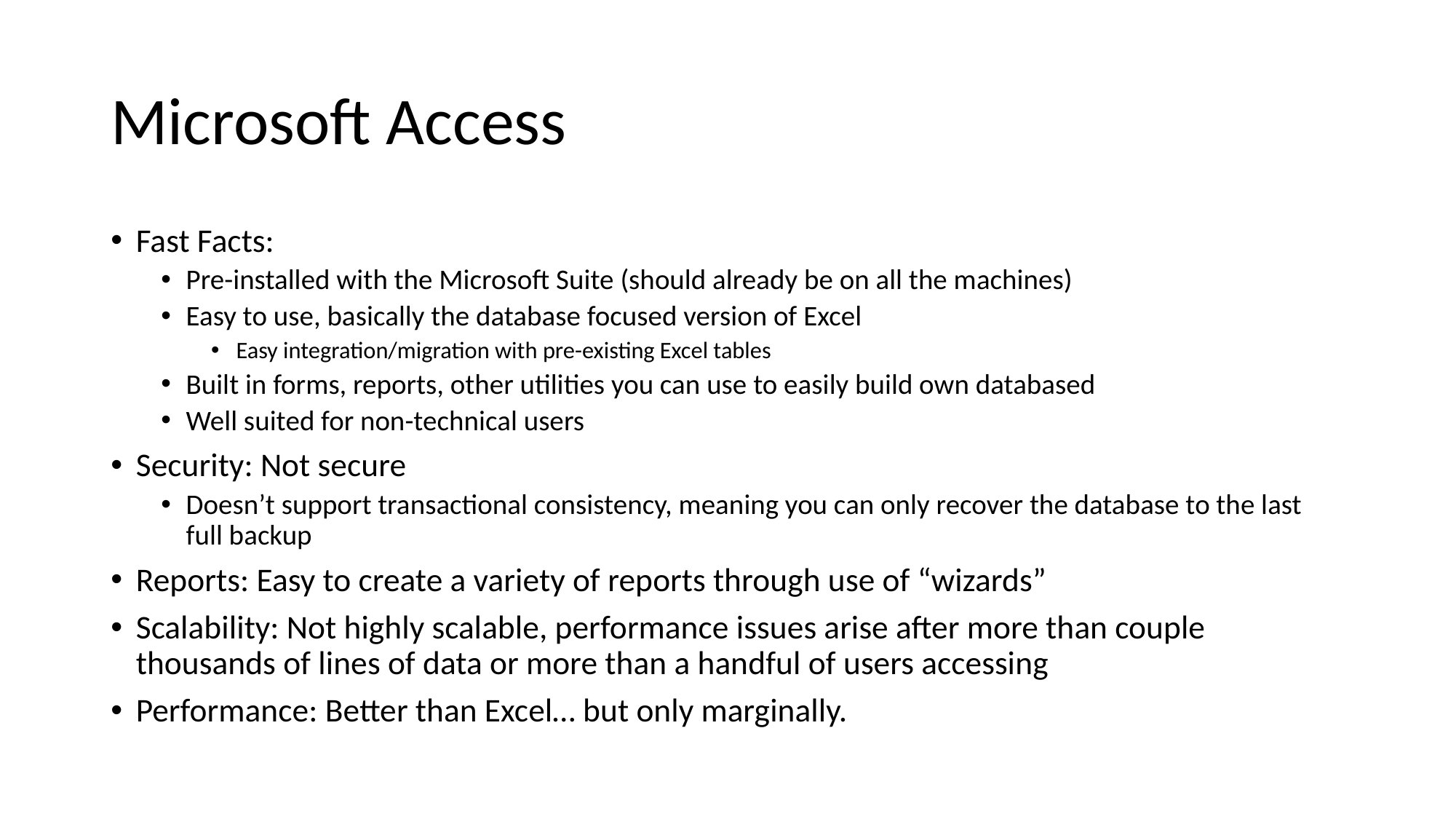

# Microsoft Access
Fast Facts:
Pre-installed with the Microsoft Suite (should already be on all the machines)
Easy to use, basically the database focused version of Excel
Easy integration/migration with pre-existing Excel tables
Built in forms, reports, other utilities you can use to easily build own databased
Well suited for non-technical users
Security: Not secure
Doesn’t support transactional consistency, meaning you can only recover the database to the last full backup
Reports: Easy to create a variety of reports through use of “wizards”
Scalability: Not highly scalable, performance issues arise after more than couple thousands of lines of data or more than a handful of users accessing
Performance: Better than Excel… but only marginally.